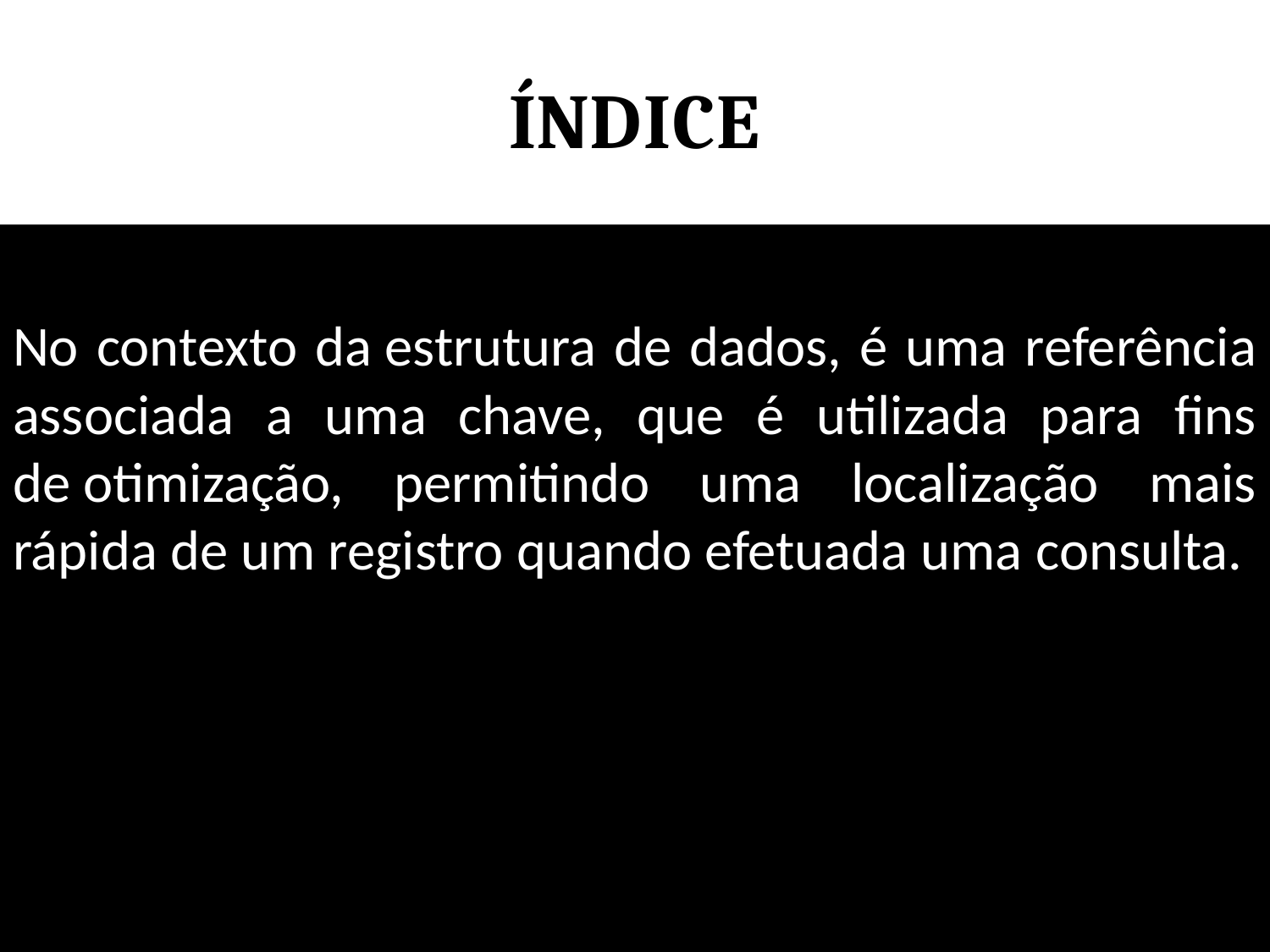

# ÍNDICE

No contexto da estrutura de dados, é uma referência associada a uma chave, que é utilizada para fins de otimização, permitindo uma localização mais rápida de um registro quando efetuada uma consulta.

82